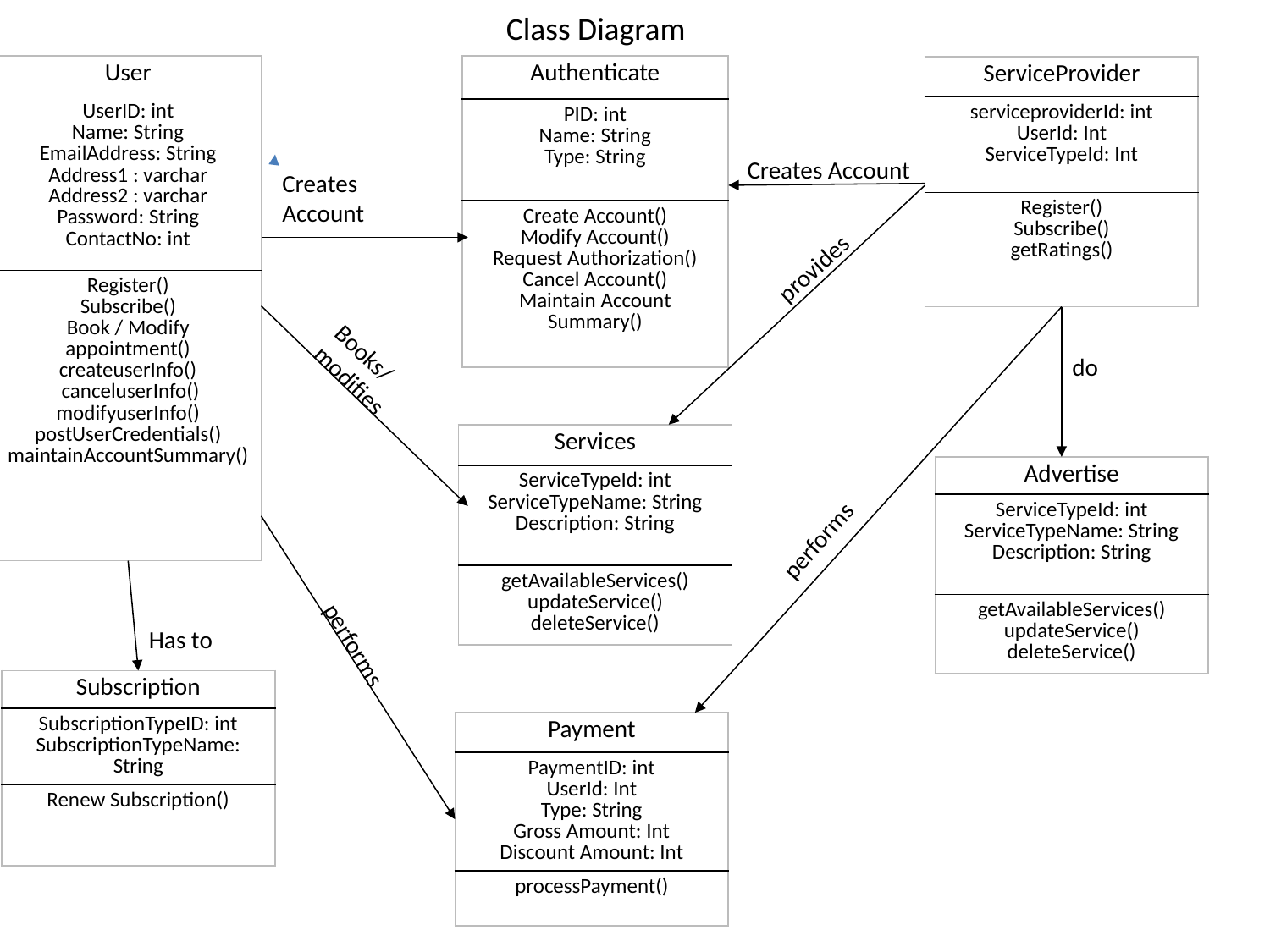

Class Diagram
| User |
| --- |
| UserID: int Name: String EmailAddress: String Address1 : varchar Address2 : varchar Password: String ContactNo: int |
| Register() Subscribe() Book / Modify appointment() createuserInfo() canceluserInfo() modifyuserInfo() postUserCredentials() maintainAccountSummary() |
| Authenticate |
| --- |
| PID: int Name: String Type: String |
| Create Account() Modify Account() Request Authorization() Cancel Account() Maintain Account Summary() |
| ServiceProvider |
| --- |
| serviceproviderId: int UserId: Int ServiceTypeId: Int |
| Register() Subscribe() getRatings() |
Creates Account
Creates Account
provides
do
Books/ modifies
| Services |
| --- |
| ServiceTypeId: int ServiceTypeName: String Description: String |
| getAvailableServices() updateService() deleteService() |
| Advertise |
| --- |
| ServiceTypeId: int ServiceTypeName: String Description: String |
| getAvailableServices() updateService() deleteService() |
performs
Has to
performs
| Subscription |
| --- |
| SubscriptionTypeID: int SubscriptionTypeName: String |
| Renew Subscription() |
| Payment |
| --- |
| PaymentID: int UserId: Int Type: String Gross Amount: Int Discount Amount: Int |
| processPayment() |